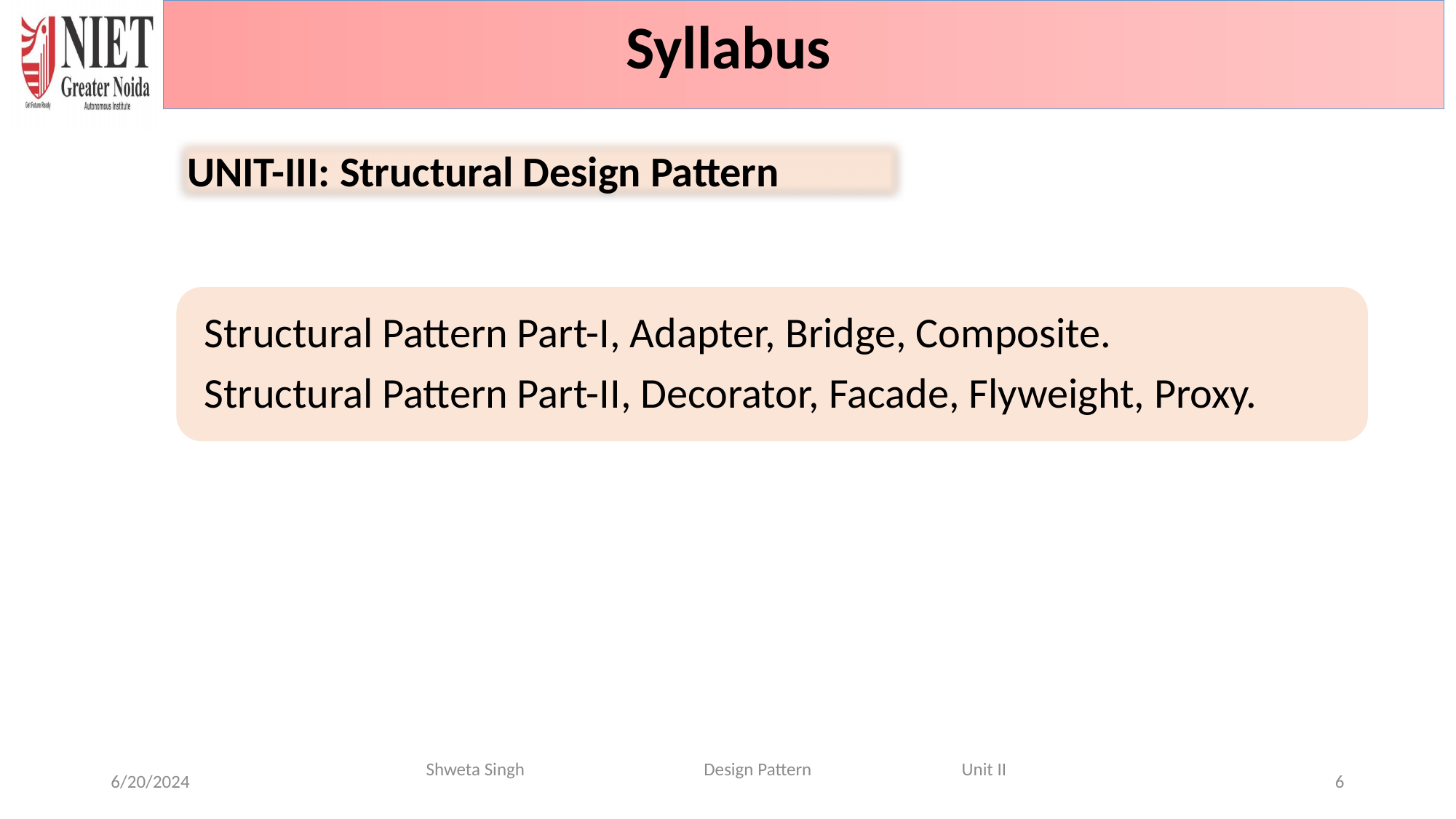

Syllabus
UNIT-III: Structural Design Pattern
Structural Pattern Part-I, Adapter, Bridge, Composite.
Structural Pattern Part-II, Decorator, Facade, Flyweight, Proxy.
Shweta Singh                                           Design Pattern                                    Unit II
6/20/2024
6